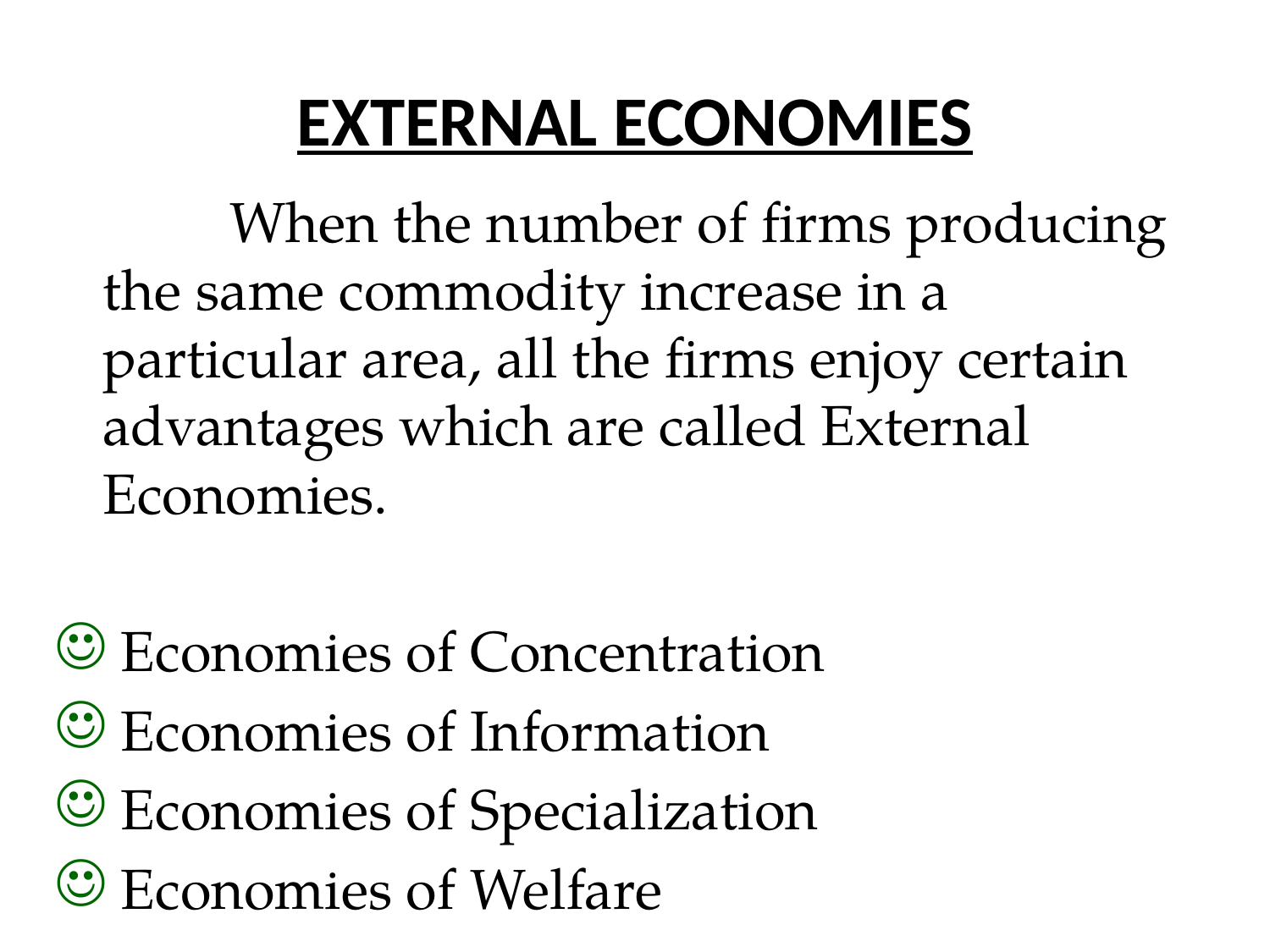

# EXTERNAL ECONOMIES
		When the number of firms producing the same commodity increase in a particular area, all the firms enjoy certain advantages which are called External Economies.

 Economies of Concentration
 Economies of Information
 Economies of Specialization
 Economies of Welfare